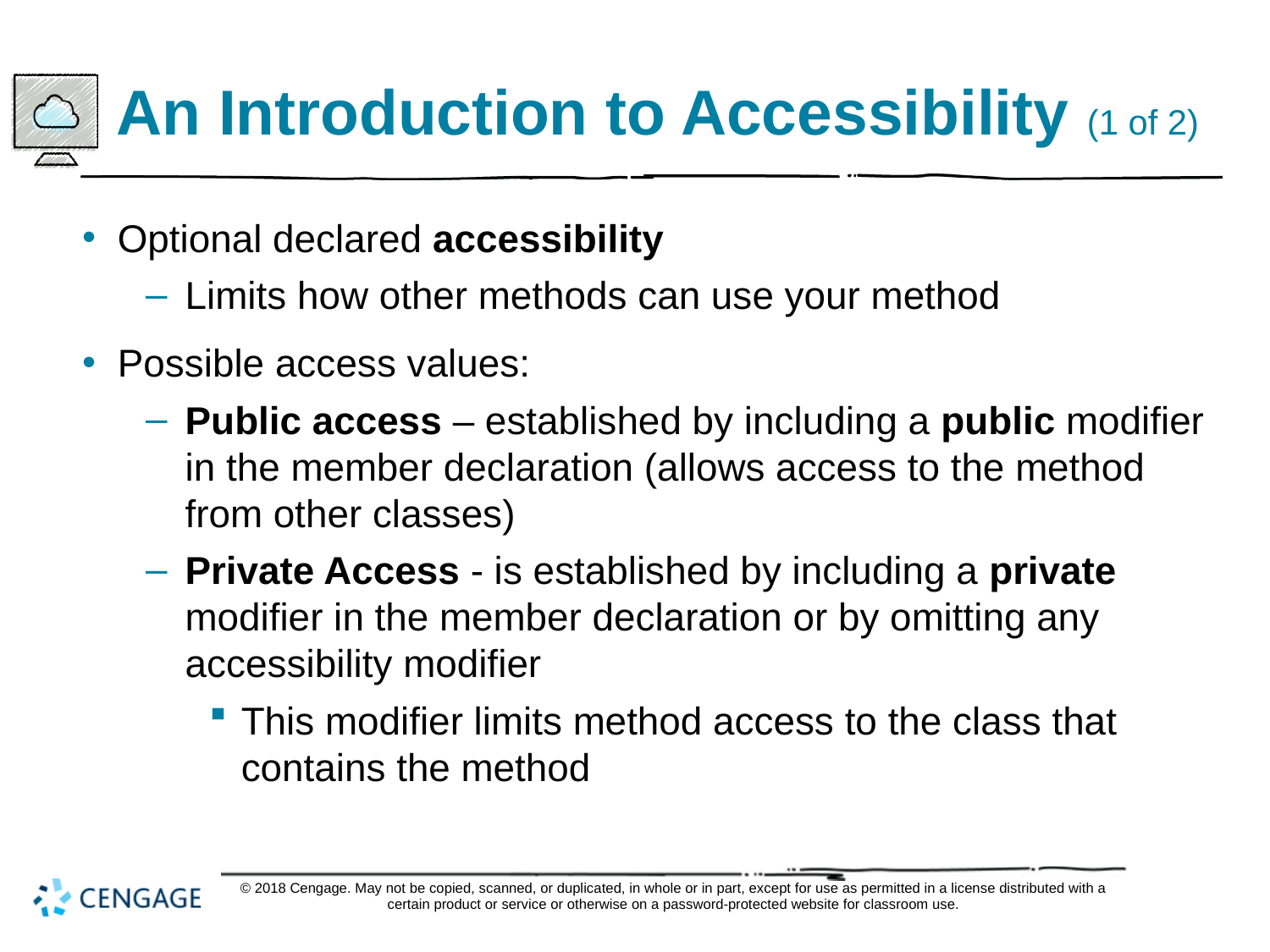

# An Introduction to Accessibility (1 of 2)
Optional declared accessibility
Limits how other methods can use your method
Possible access values:
Public access – established by including a public modifier in the member declaration (allows access to the method from other classes)
Private Access - is established by including a private modifier in the member declaration or by omitting any accessibility modifier
This modifier limits method access to the class that contains the method
© 2018 Cengage. May not be copied, scanned, or duplicated, in whole or in part, except for use as permitted in a license distributed with a certain product or service or otherwise on a password-protected website for classroom use.